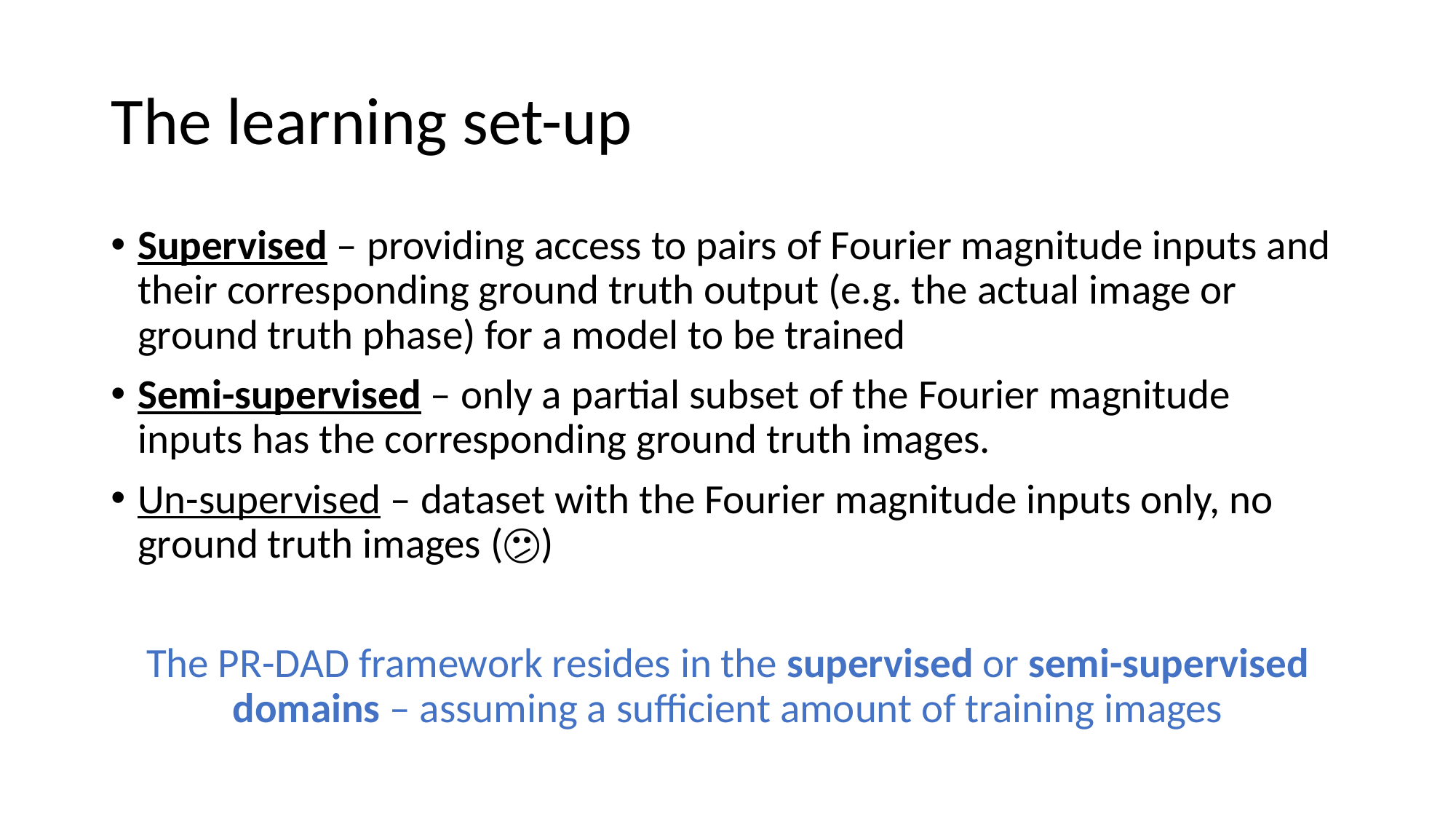

# The learning set-up
Supervised – providing access to pairs of Fourier magnitude inputs and their corresponding ground truth output (e.g. the actual image or ground truth phase) for a model to be trained
Semi-supervised – only a partial subset of the Fourier magnitude inputs has the corresponding ground truth images.
Un-supervised – dataset with the Fourier magnitude inputs only, no ground truth images (😕)

The PR-DAD framework resides in the supervised or semi-supervised domains – assuming a sufficient amount of training images